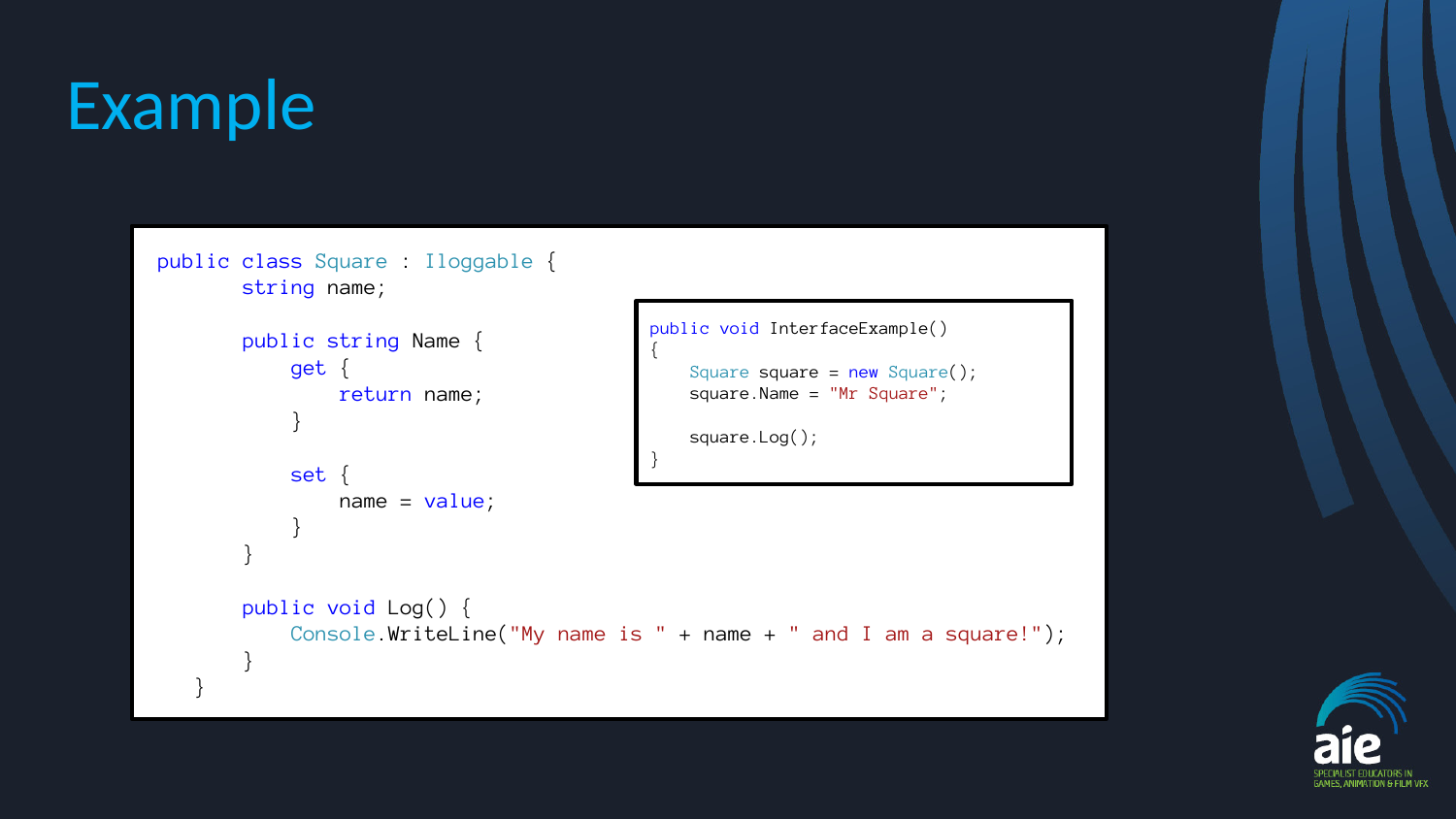

# Example

 public class Square : Iloggable {
        string name;

        public string Name {
            get {
                return name;
            }

            set {
                name = value;
            }
        }

        public void Log() {
            Console.WriteLine("My name is " + name + " and I am a square!");
        }
    }
public void InterfaceExample()
{
    Square square = new Square();
    square.Name = "Mr Square";

    square.Log();
}